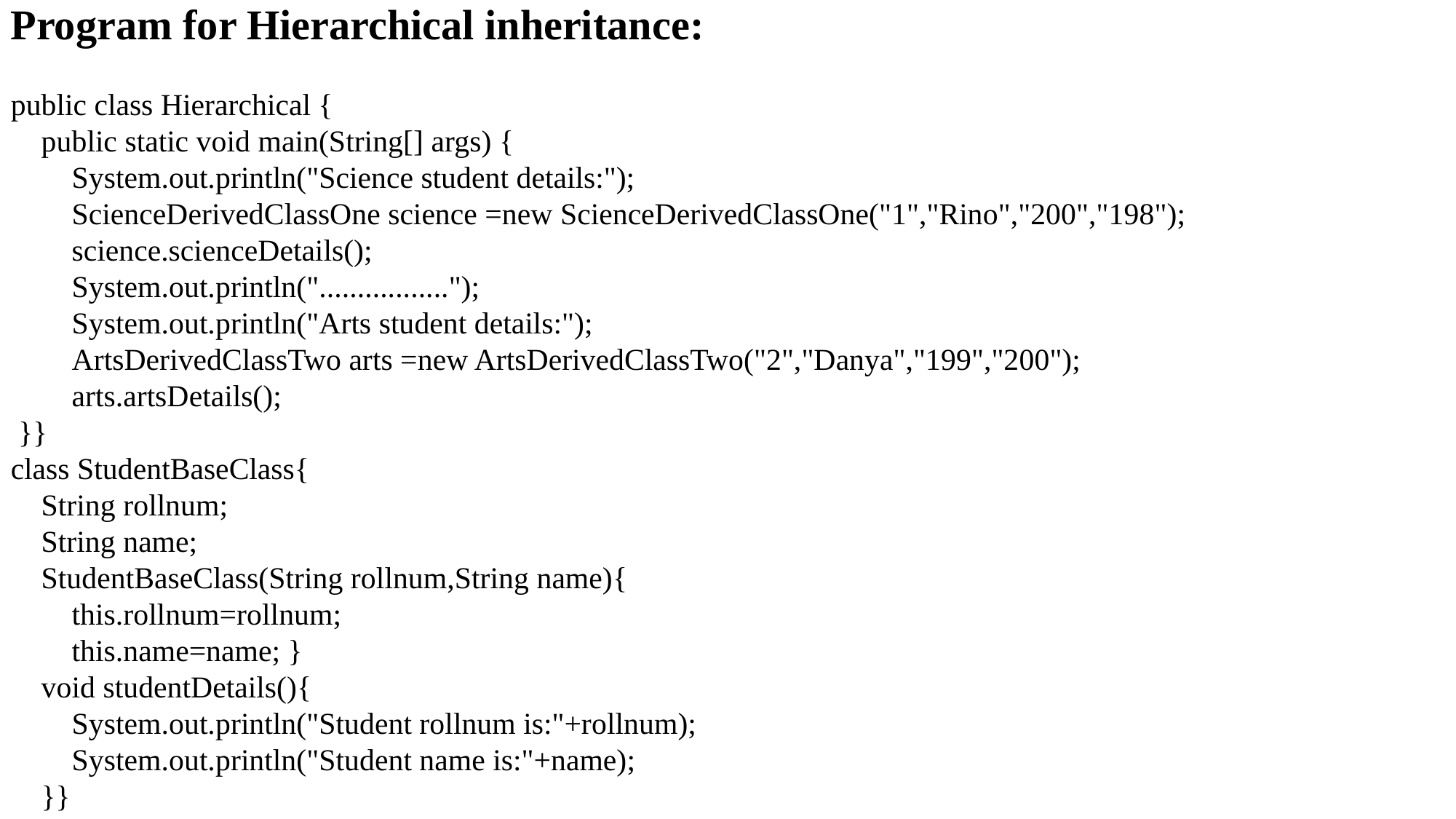

Program for Hierarchical inheritance:

public class Hierarchical {
    public static void main(String[] args) {
        System.out.println("Science student details:");
        ScienceDerivedClassOne science =new ScienceDerivedClassOne("1","Rino","200","198");
        science.scienceDetails();
        System.out.println(".................");
        System.out.println("Arts student details:");
        ArtsDerivedClassTwo arts =new ArtsDerivedClassTwo("2","Danya","199","200");
        arts.artsDetails();
 }}
class StudentBaseClass{
    String rollnum;
    String name;
    StudentBaseClass(String rollnum,String name){
        this.rollnum=rollnum;
        this.name=name; }
    void studentDetails(){
        System.out.println("Student rollnum is:"+rollnum);
        System.out.println("Student name is:"+name);
    }}